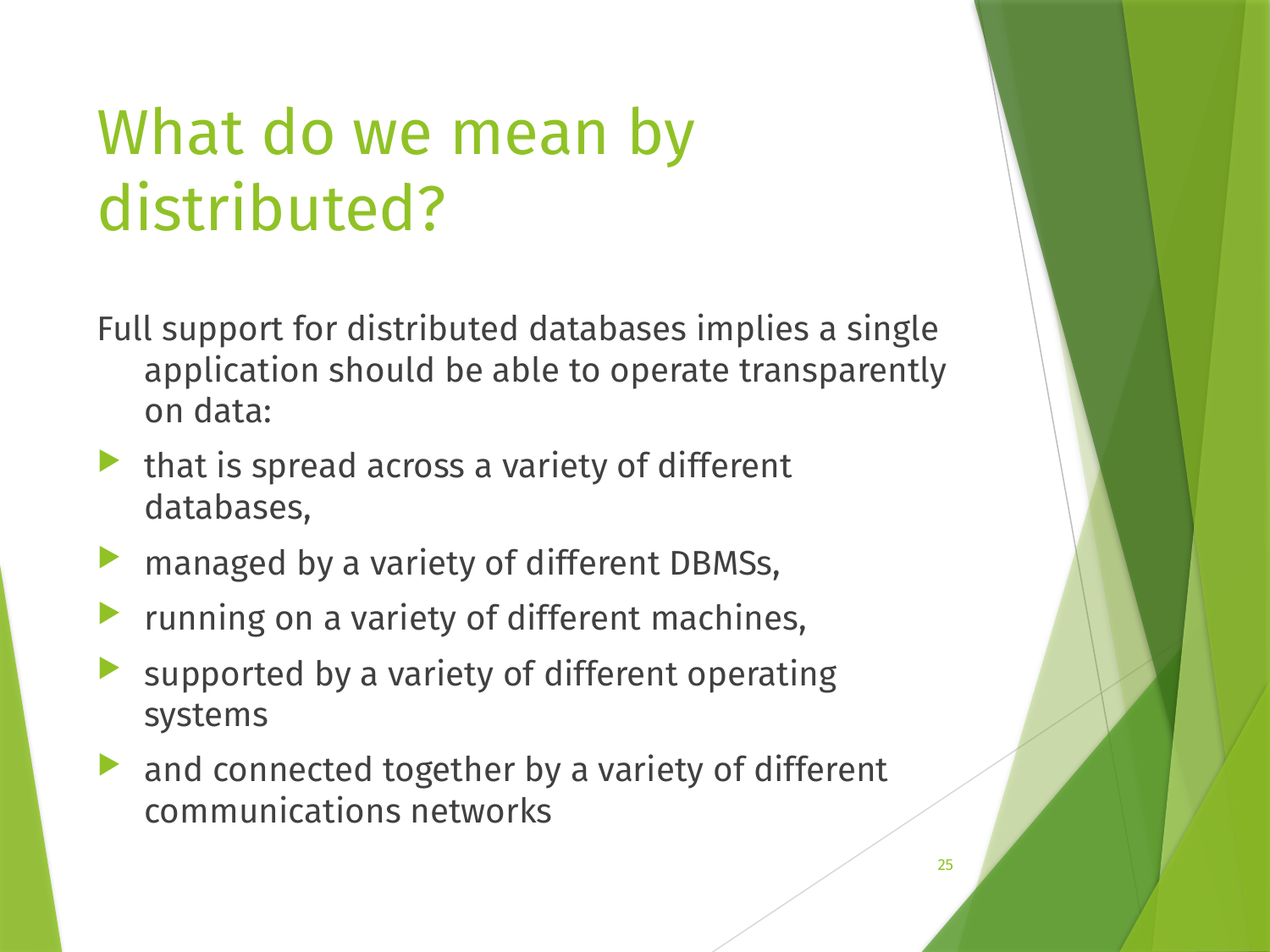

# What do we mean by distributed?
Full support for distributed databases implies a single application should be able to operate transparently on data:
that is spread across a variety of different databases,
managed by a variety of different DBMSs,
running on a variety of different machines,
supported by a variety of different operating systems
and connected together by a variety of different communications networks
25